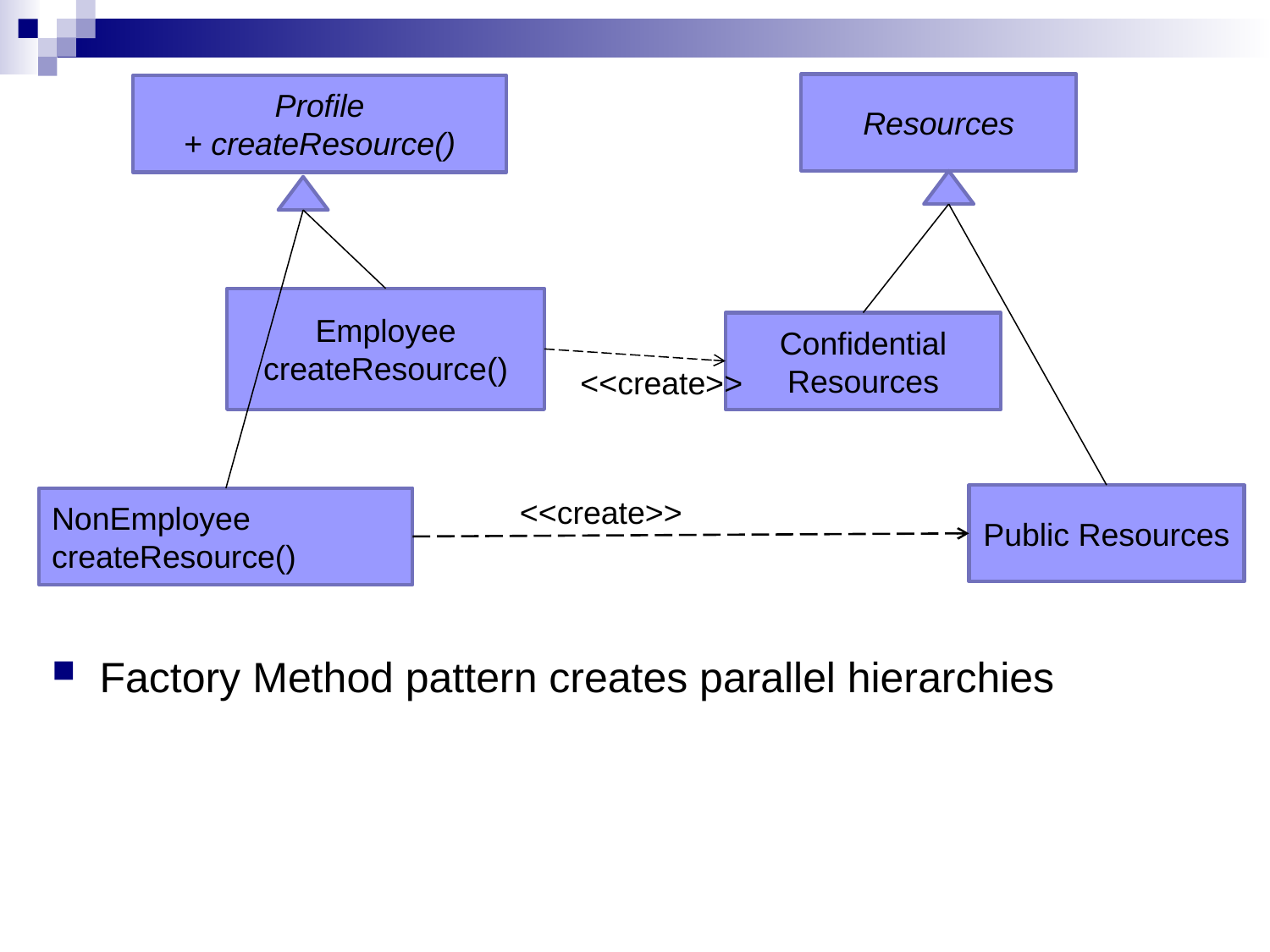

Resources
Profile
+ createResource()

Employee
createResource()
Confidential Resources
<<create>>
Public Resources
<<create>>
NonEmployee
createResource()
Factory Method pattern creates parallel hierarchies